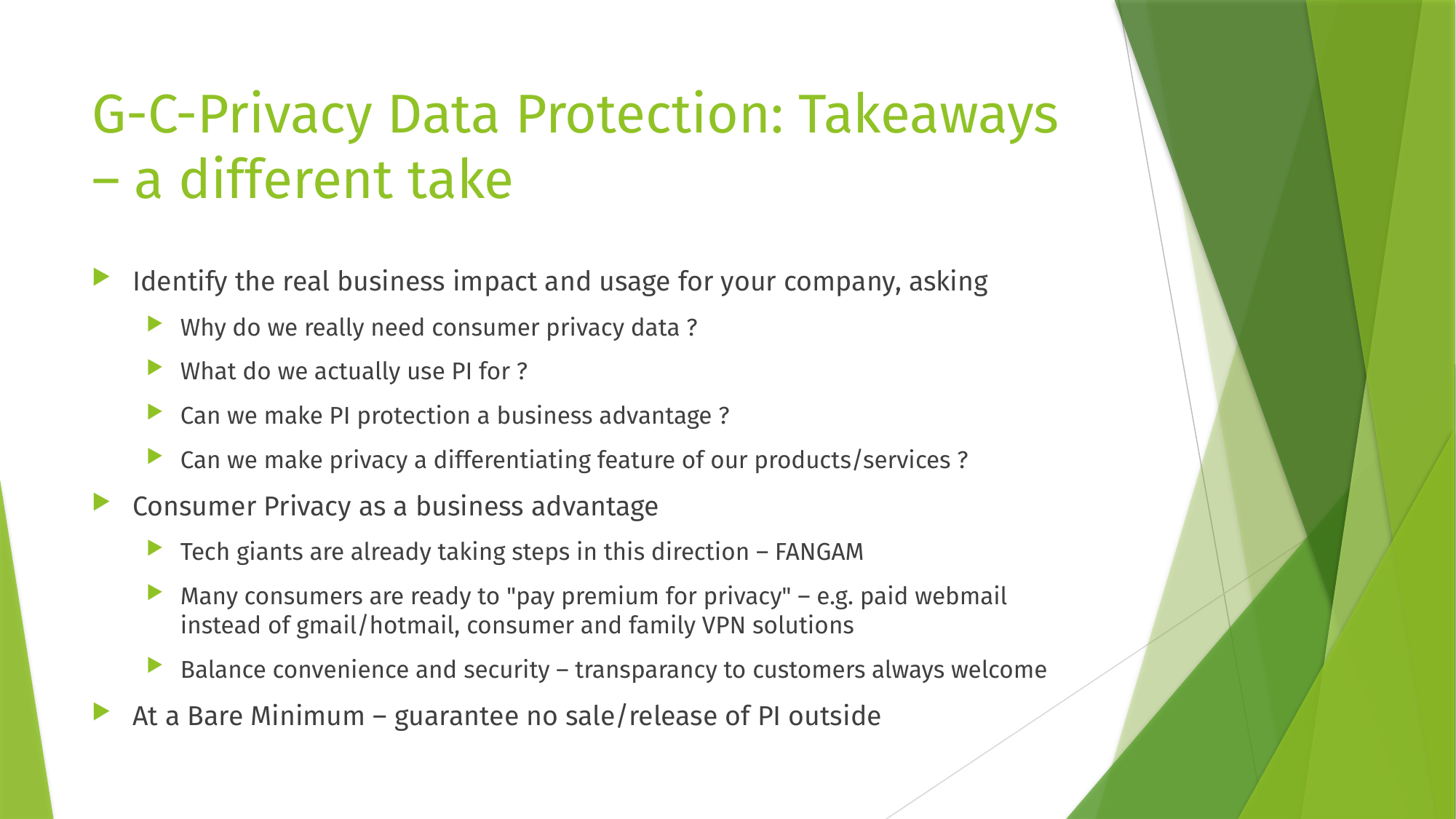

# G-C-Privacy Data Protection: Takeaways – a different take
Identify the real business impact and usage for your company, asking
Why do we really need consumer privacy data ?
What do we actually use PI for ?
Can we make PI protection a business advantage ?
Can we make privacy a differentiating feature of our products/services ?
Consumer Privacy as a business advantage
Tech giants are already taking steps in this direction – FANGAM
Many consumers are ready to "pay premium for privacy" – e.g. paid webmail instead of gmail/hotmail, consumer and family VPN solutions
Balance convenience and security – transparancy to customers always welcome
At a Bare Minimum – guarantee no sale/release of PI outside